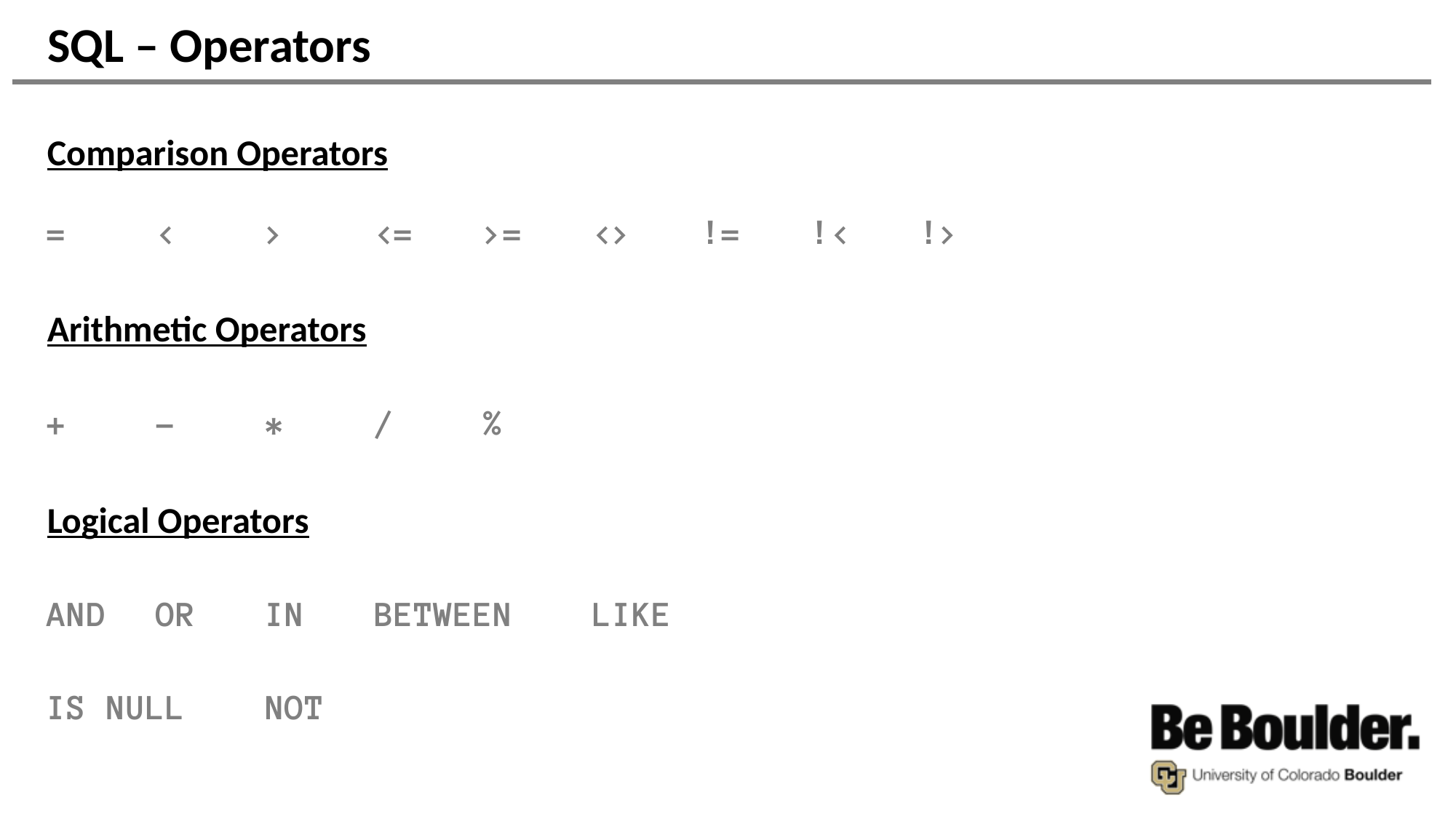

# SQL – Operators
Comparison Operators

=	<	> 	<=	>=	<>	!=	!<	!>

Arithmetic Operators

+	-	*	/	%

Logical Operators

AND	OR	IN	BETWEEN	LIKE

IS NULL	NOT